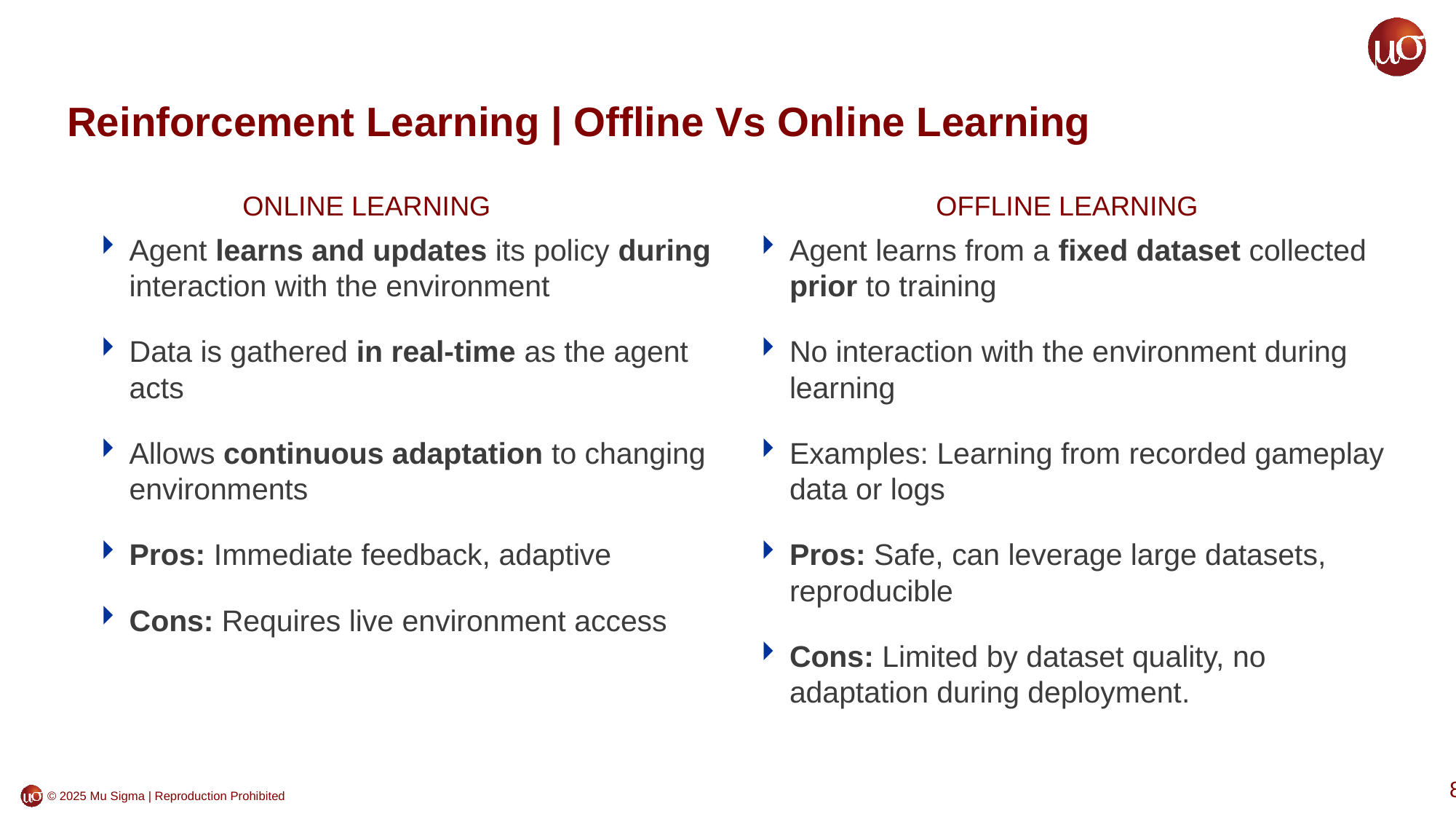

# Reinforcement Learning | Offline Vs Online Learning
OFFLINE LEARNING
ONLINE LEARNING
Agent learns and updates its policy during interaction with the environment
Data is gathered in real-time as the agent acts
Allows continuous adaptation to changing environments
Pros: Immediate feedback, adaptive
Cons: Requires live environment access
Agent learns from a fixed dataset collected prior to training
No interaction with the environment during learning
Examples: Learning from recorded gameplay data or logs
Pros: Safe, can leverage large datasets, reproducible
Cons: Limited by dataset quality, no adaptation during deployment.